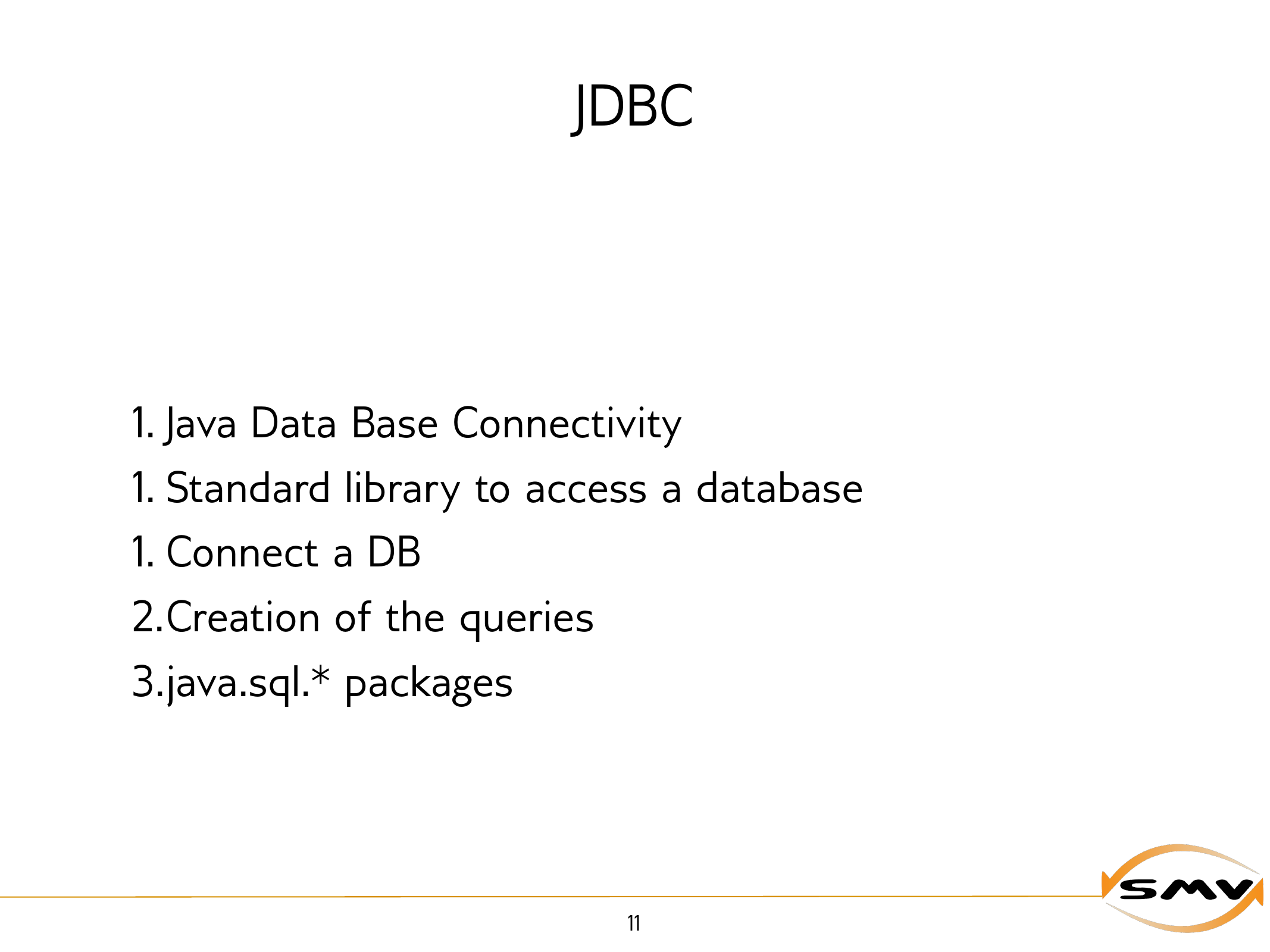

# JDBC
Java Data Base Connectivity
Standard library to access a database
Connect a DB
Creation of the queries
java.sql.* packages
11